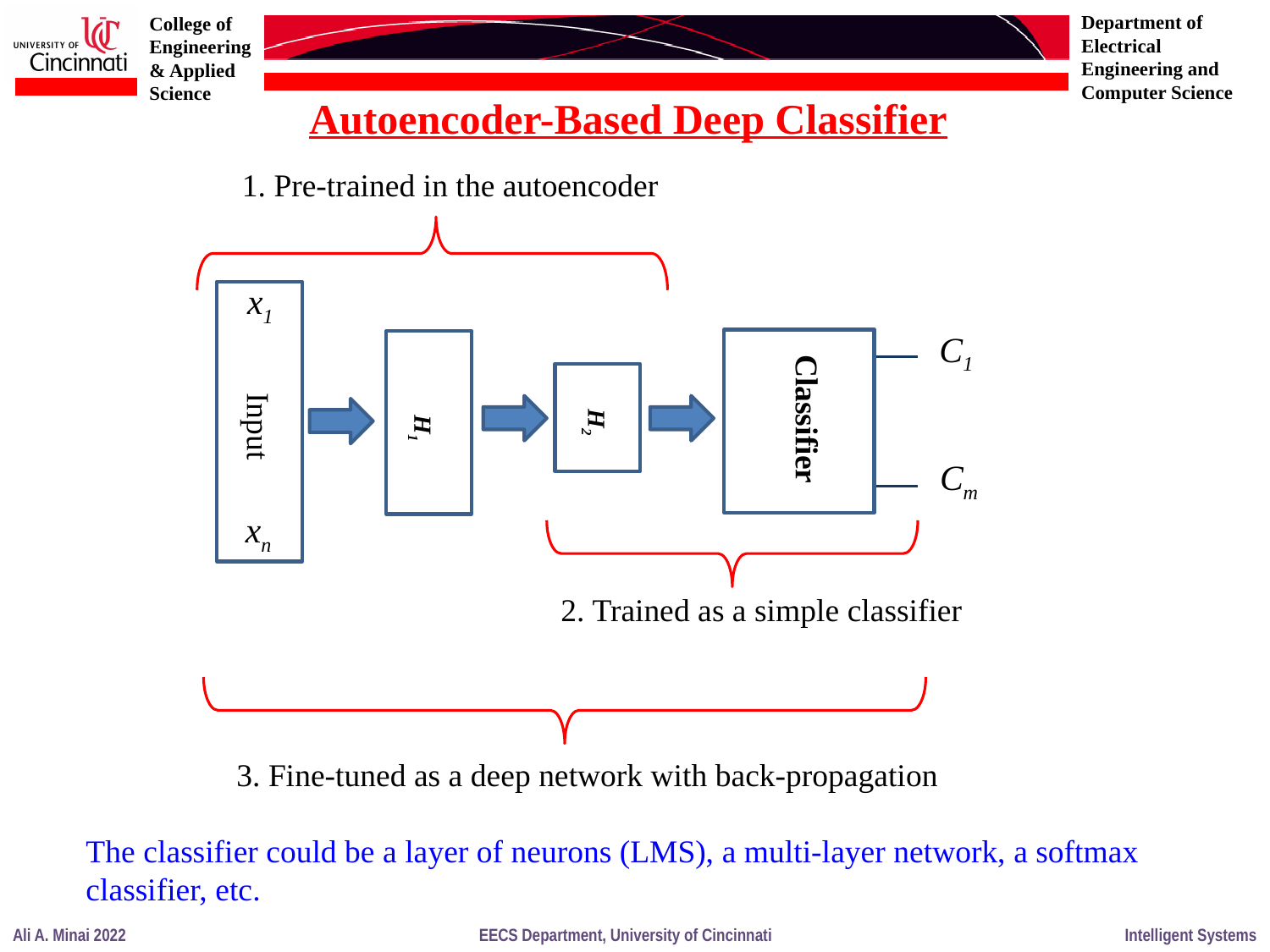

Autoencoder-Based Deep Classifier
1. Pre-trained in the autoencoder
x1

C1

Classifier

Input
H2
H1
Cm
xn
2. Trained as a simple classifier
3. Fine-tuned as a deep network with back-propagation
The classifier could be a layer of neurons (LMS), a multi-layer network, a softmax classifier, etc.